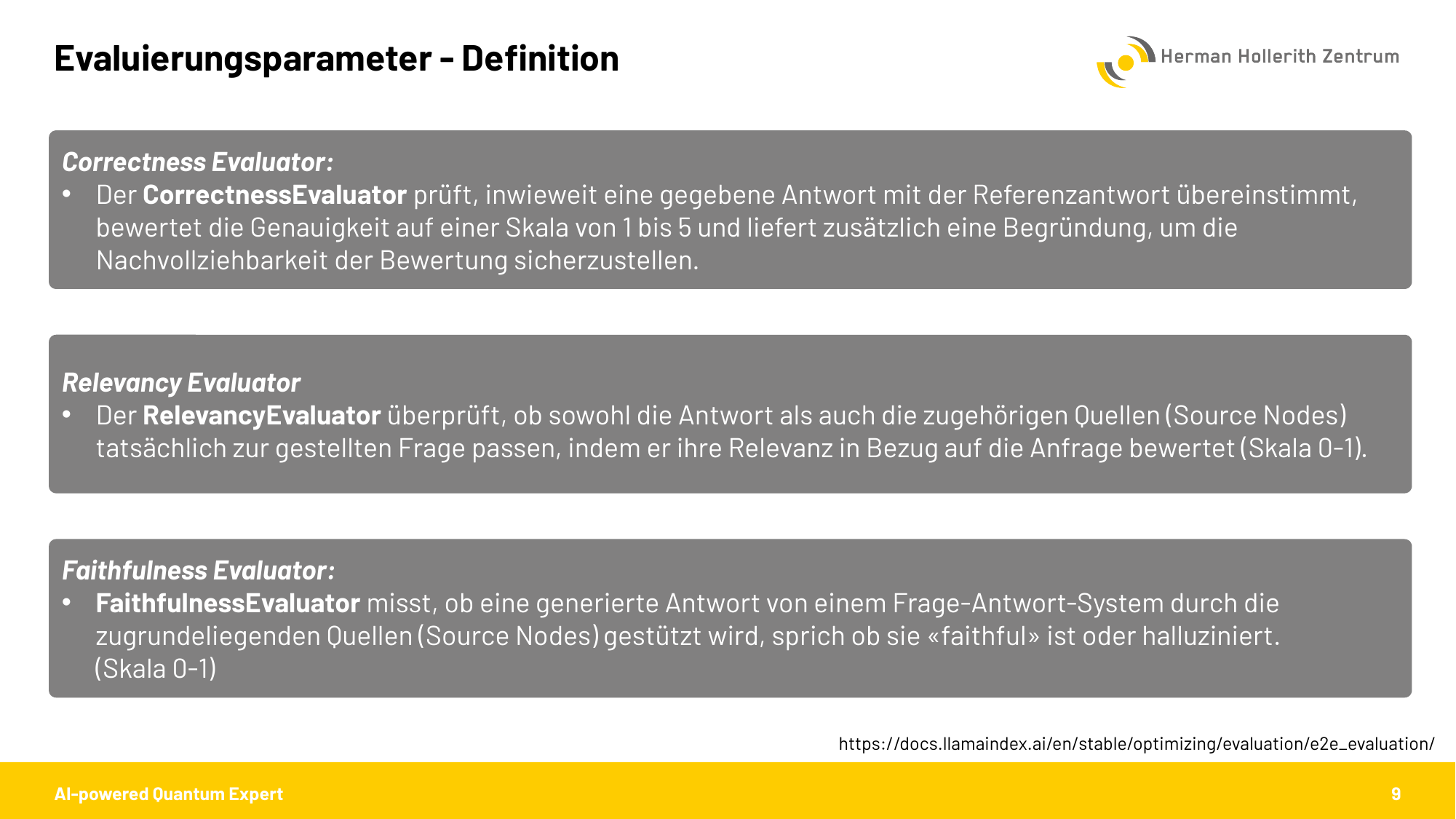

# Evaluierungsparameter - Definition
Correctness Evaluator:
Der CorrectnessEvaluator prüft, inwieweit eine gegebene Antwort mit der Referenzantwort übereinstimmt, bewertet die Genauigkeit auf einer Skala von 1 bis 5 und liefert zusätzlich eine Begründung, um die Nachvollziehbarkeit der Bewertung sicherzustellen.
Relevancy Evaluator
Der RelevancyEvaluator überprüft, ob sowohl die Antwort als auch die zugehörigen Quellen (Source Nodes) tatsächlich zur gestellten Frage passen, indem er ihre Relevanz in Bezug auf die Anfrage bewertet (Skala 0-1).
Faithfulness Evaluator:
FaithfulnessEvaluator misst, ob eine generierte Antwort von einem Frage-Antwort-System durch die zugrundeliegenden Quellen (Source Nodes) gestützt wird, sprich ob sie «faithful» ist oder halluziniert.
(Skala 0-1)
https://docs.llamaindex.ai/en/stable/optimizing/evaluation/e2e_evaluation/
AI-powered Quantum Expert
9